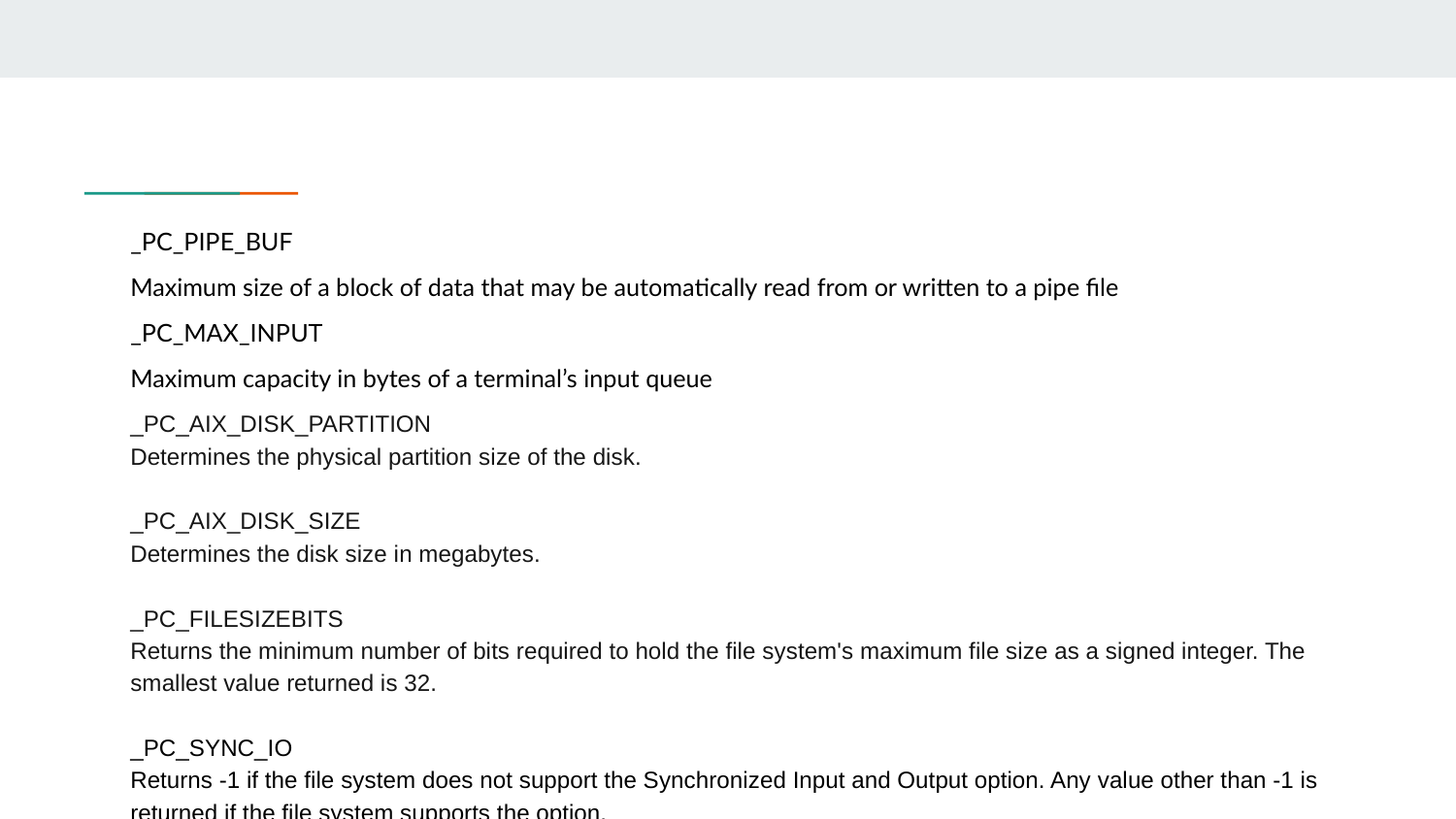

_PC_PIPE_BUF
Maximum size of a block of data that may be automatically read from or written to a pipe file
_PC_MAX_INPUT
Maximum capacity in bytes of a terminal’s input queue
_PC_AIX_DISK_PARTITION
Determines the physical partition size of the disk.

_PC_AIX_DISK_SIZE
Determines the disk size in megabytes.

_PC_FILESIZEBITS
Returns the minimum number of bits required to hold the file system's maximum file size as a signed integer. The smallest value returned is 32.

_PC_SYNC_IO
Returns -1 if the file system does not support the Synchronized Input and Output option. Any value other than -1 is returned if the file system supports the option.